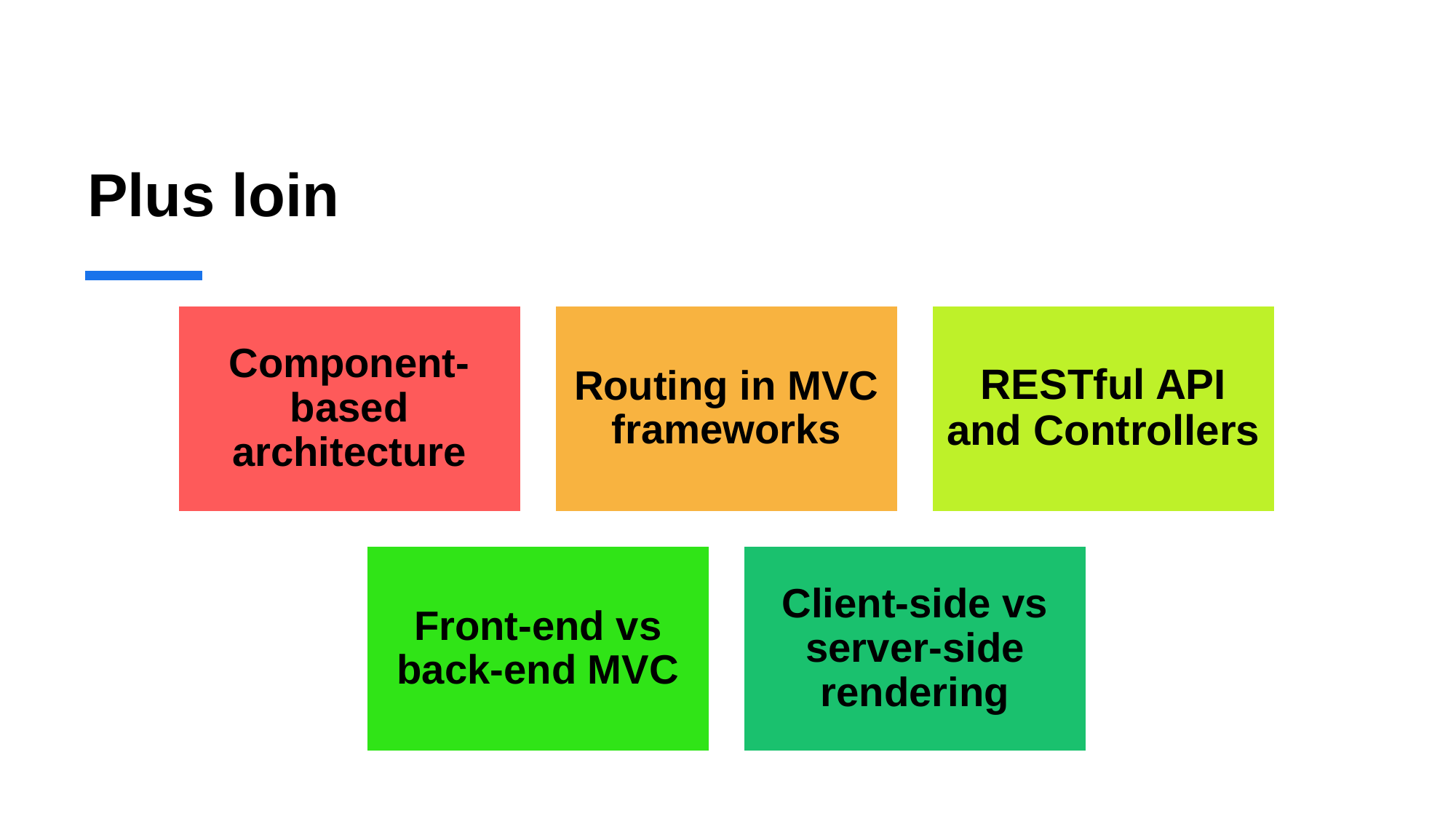

# Plus loin
Component-based architecture
Routing in MVC frameworks
RESTful API and Controllers
Front-end vs back-end MVC
Client-side vs server-side rendering